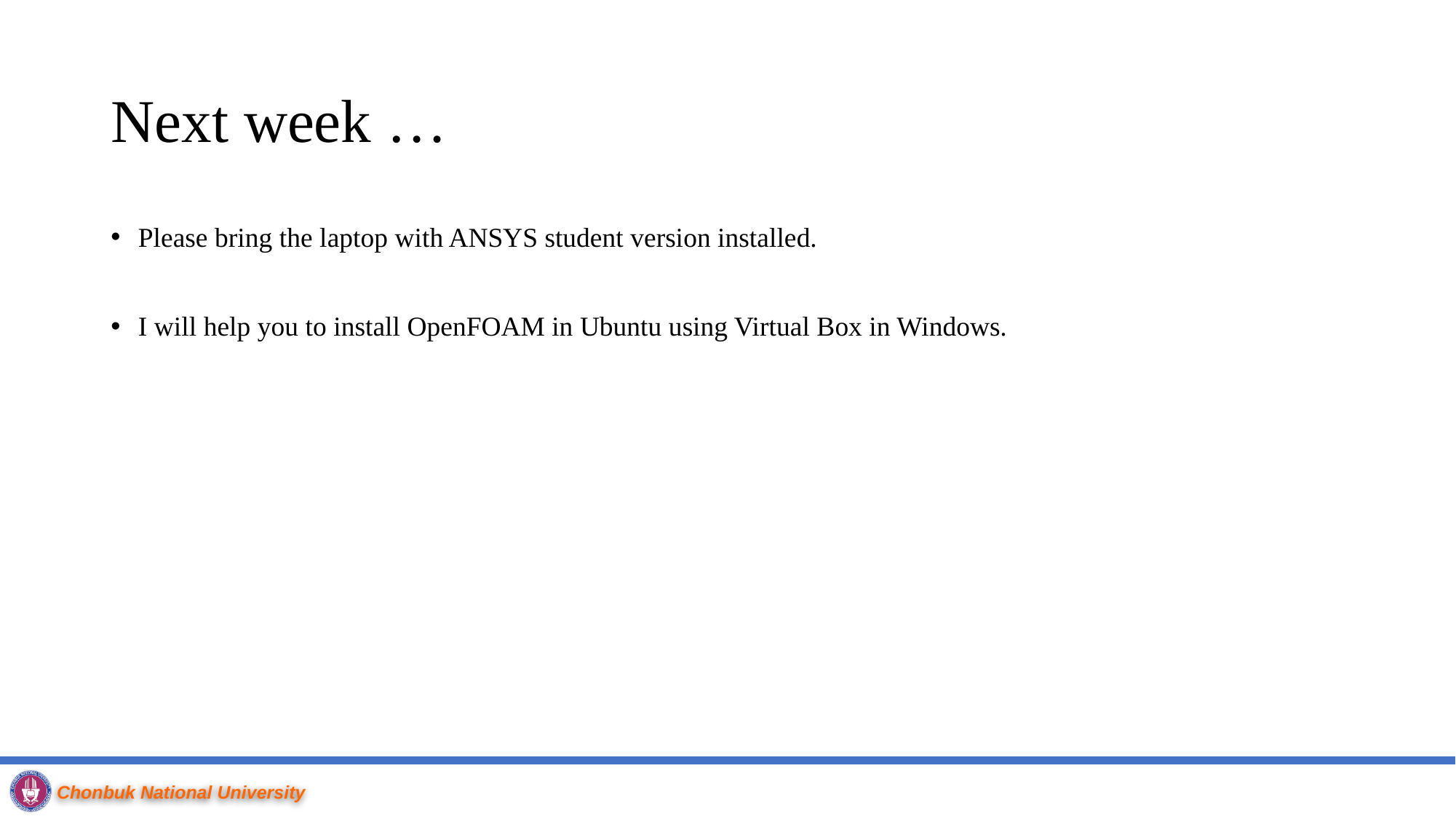

# Next week …
Please bring the laptop with ANSYS student version installed.

I will help you to install OpenFOAM in Ubuntu using Virtual Box in Windows.